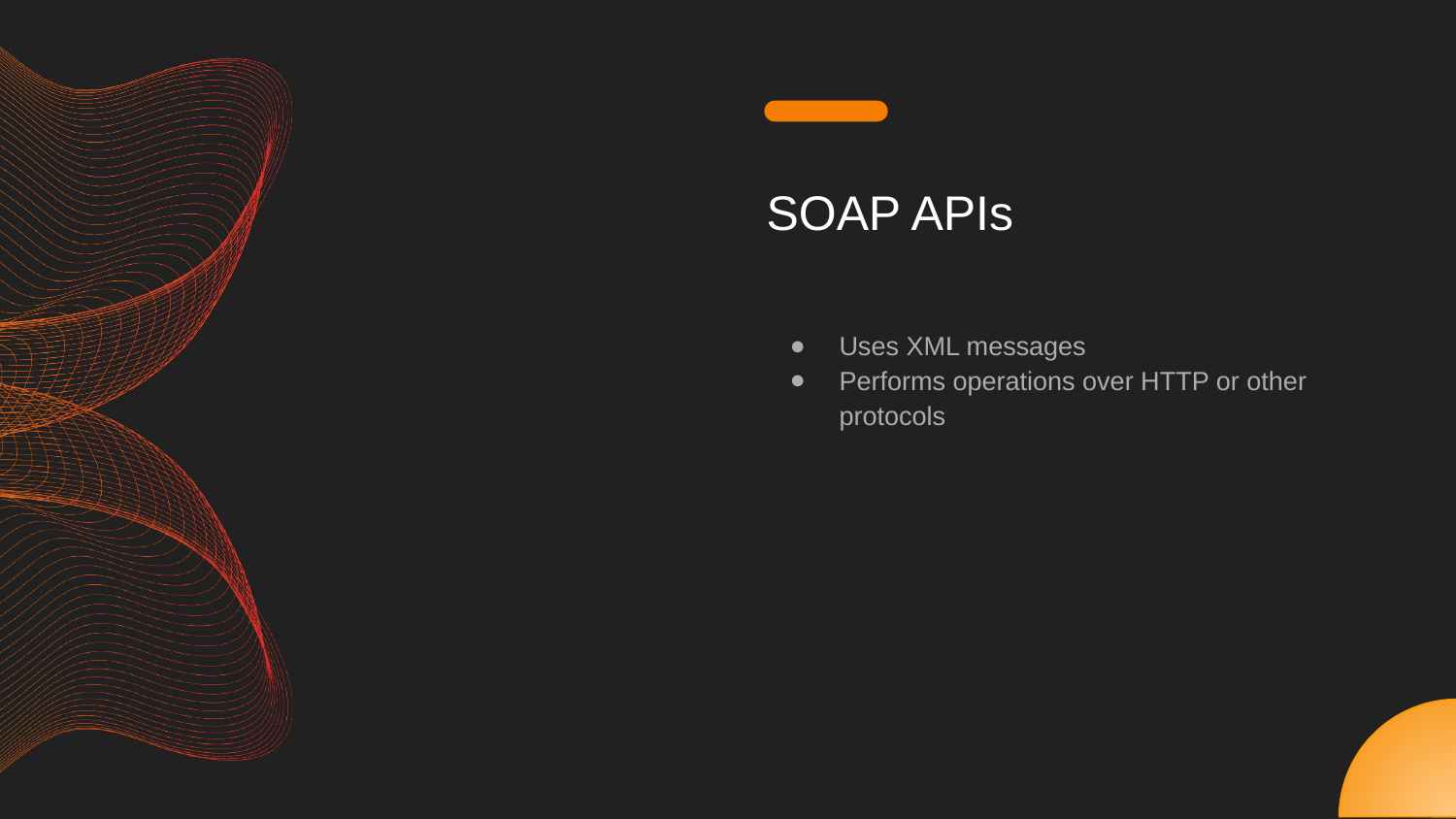

# SOAP APIs
Uses XML messages
Performs operations over HTTP or other protocols